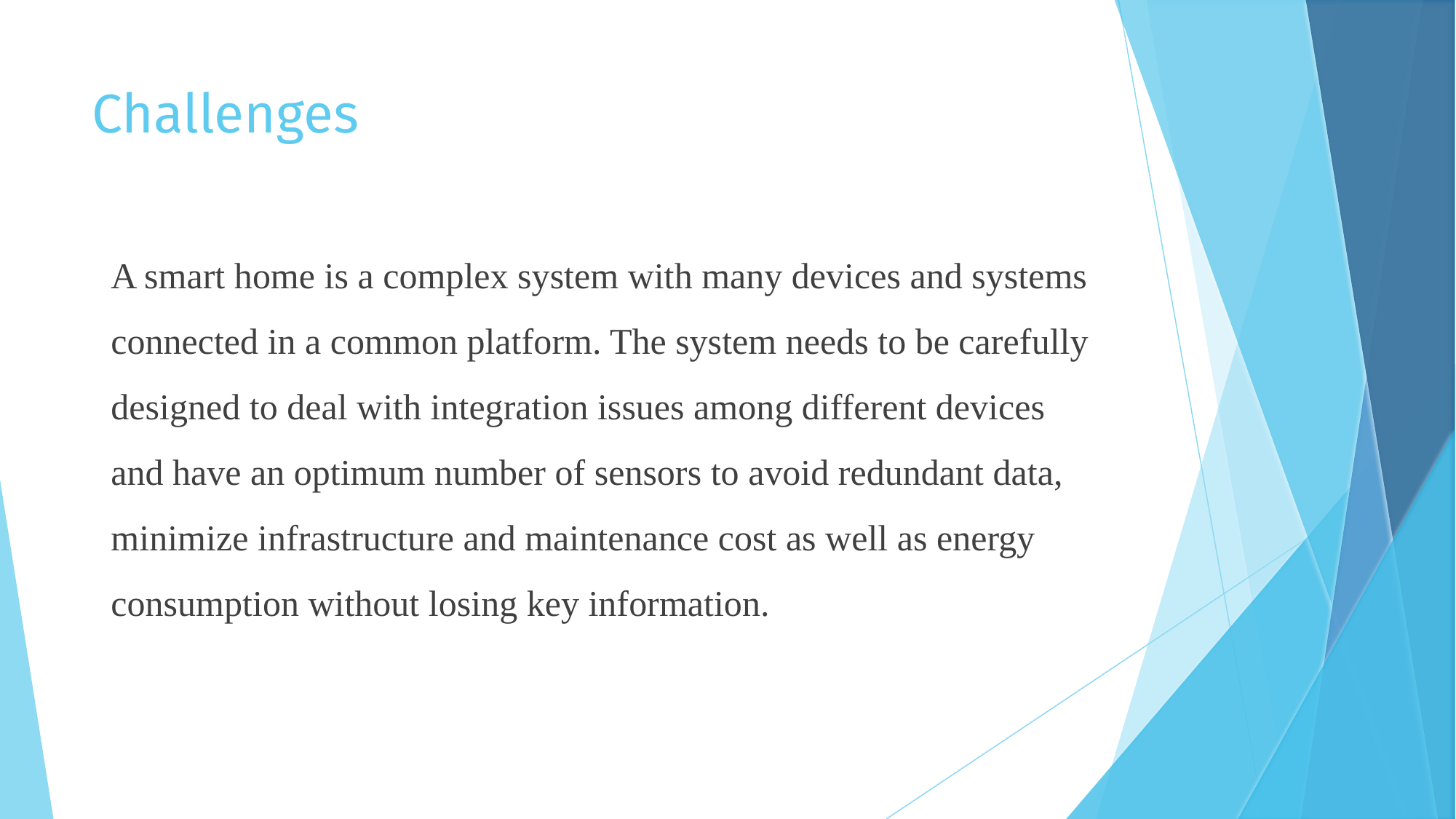

# Challenges
A smart home is a complex system with many devices and systems connected in a common platform. The system needs to be carefully designed to deal with integration issues among different devices and have an optimum number of sensors to avoid redundant data, minimize infrastructure and maintenance cost as well as energy consumption without losing key information.